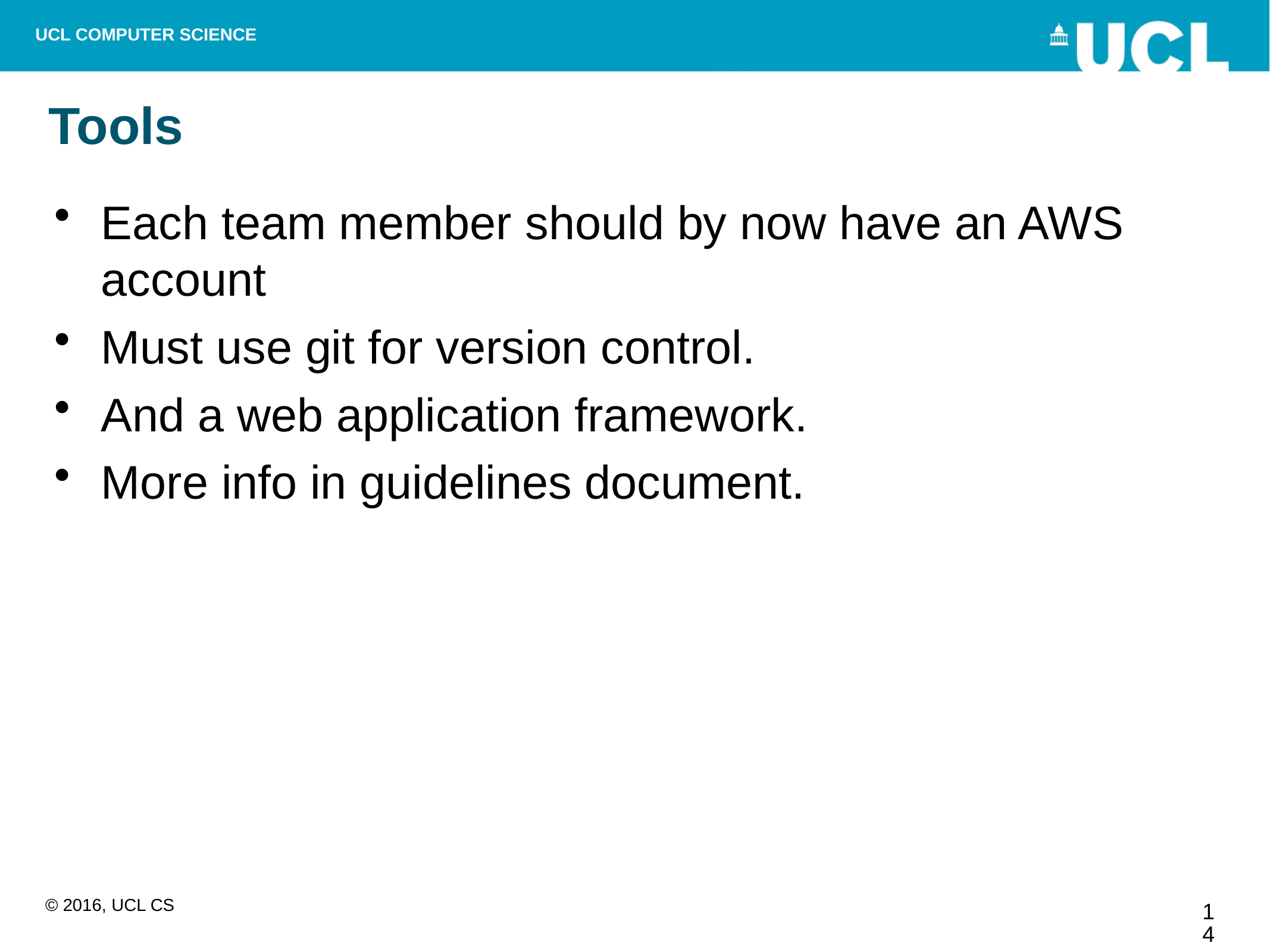

# Tools
Each team member should by now have an AWS account
Must use git for version control.
And a web application framework.
More info in guidelines document.
14